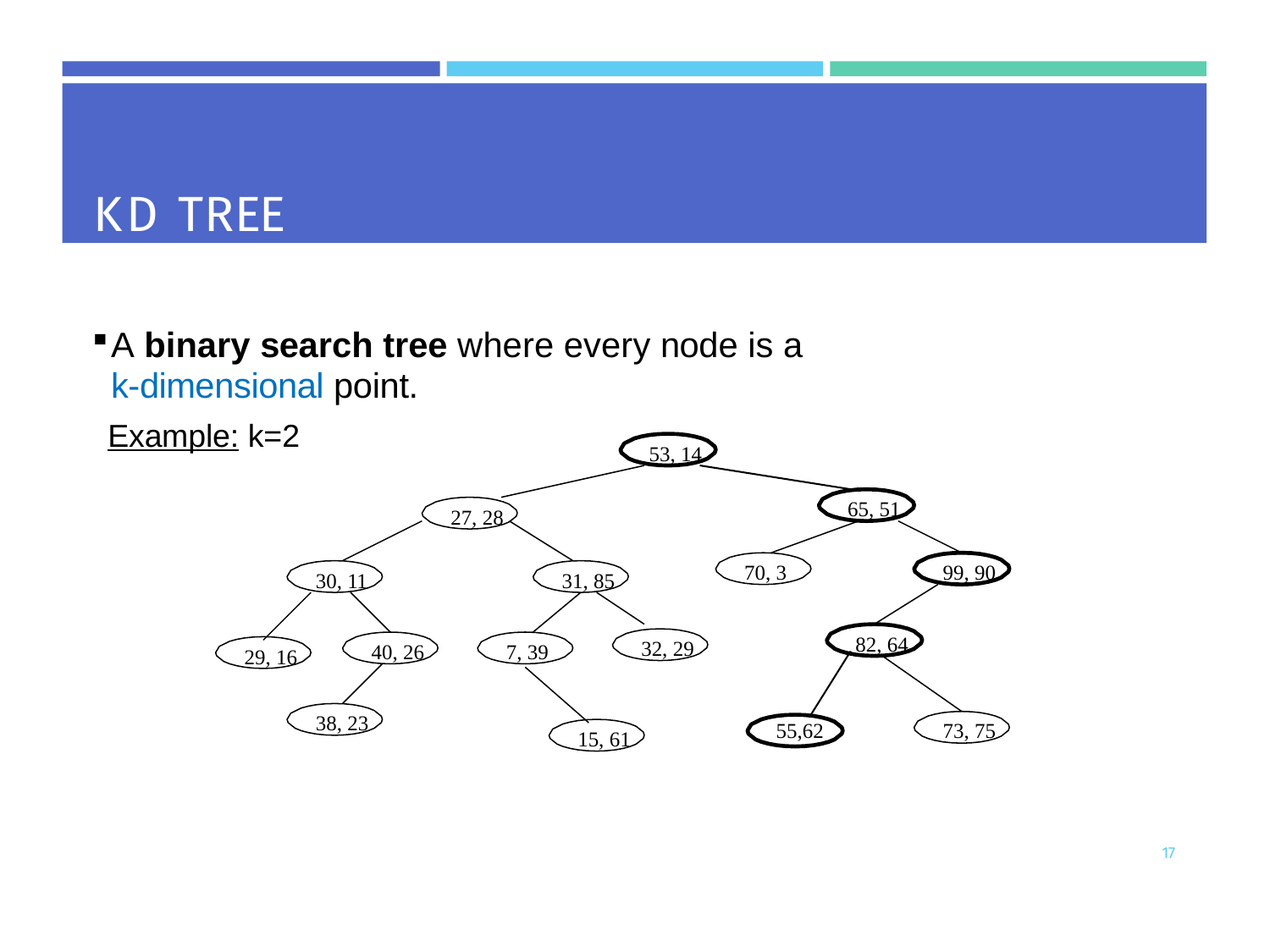

# KD TREE
A binary search tree where every node is a  k-dimensional point.
Example: k=2

53, 14

65, 51

27, 28

70, 3
99, 90

30, 11
31, 85

82, 64

32, 29
40, 26
7, 39

29, 16

38, 23

55,62
73, 75

15, 61
17